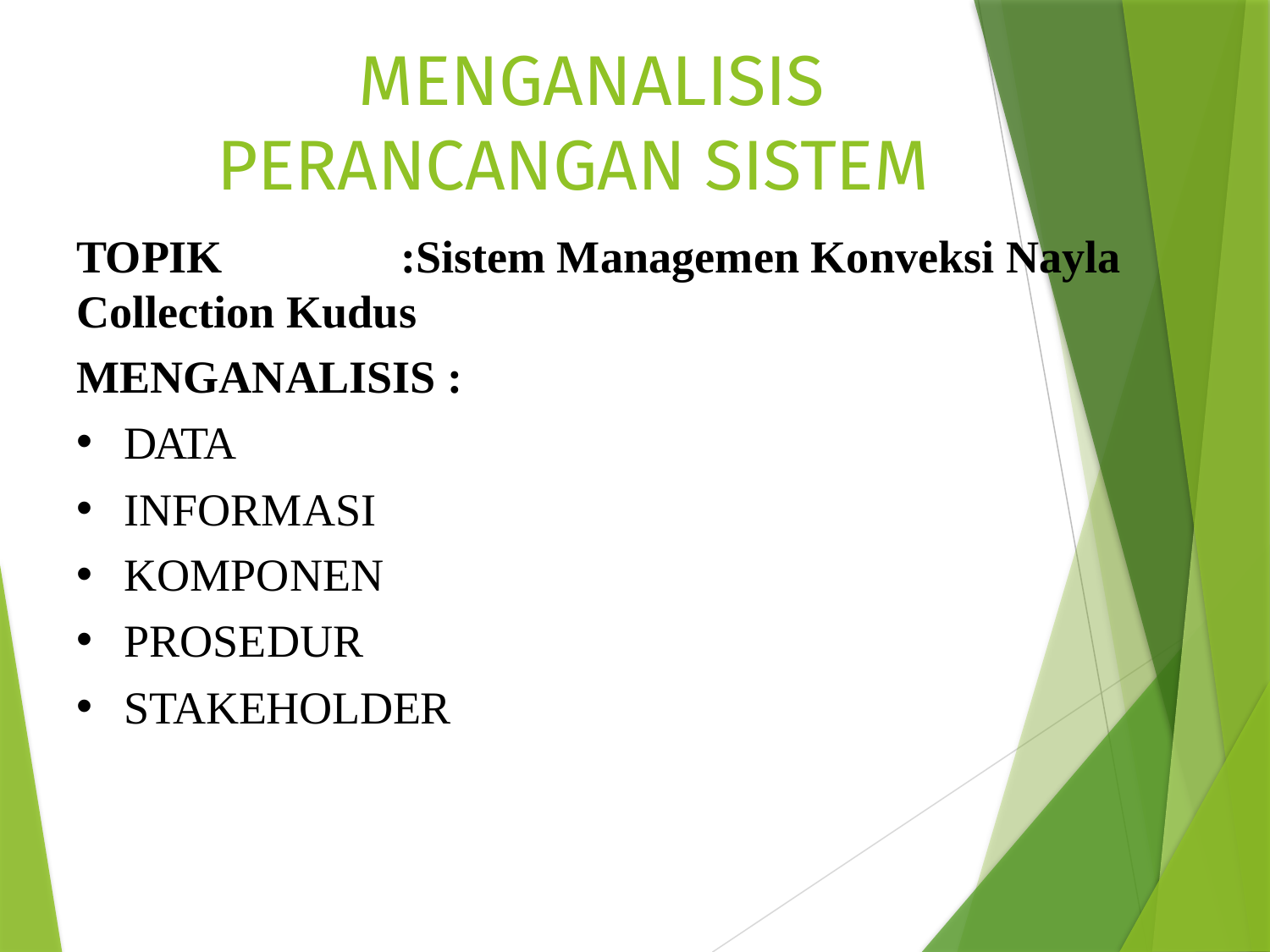

# MENGANALISIS  PERANCANGAN SISTEM
TOPIK	:Sistem Managemen Konveksi Nayla Collection Kudus
MENGANALISIS :
DATA
INFORMASI
KOMPONEN
PROSEDUR
STAKEHOLDER